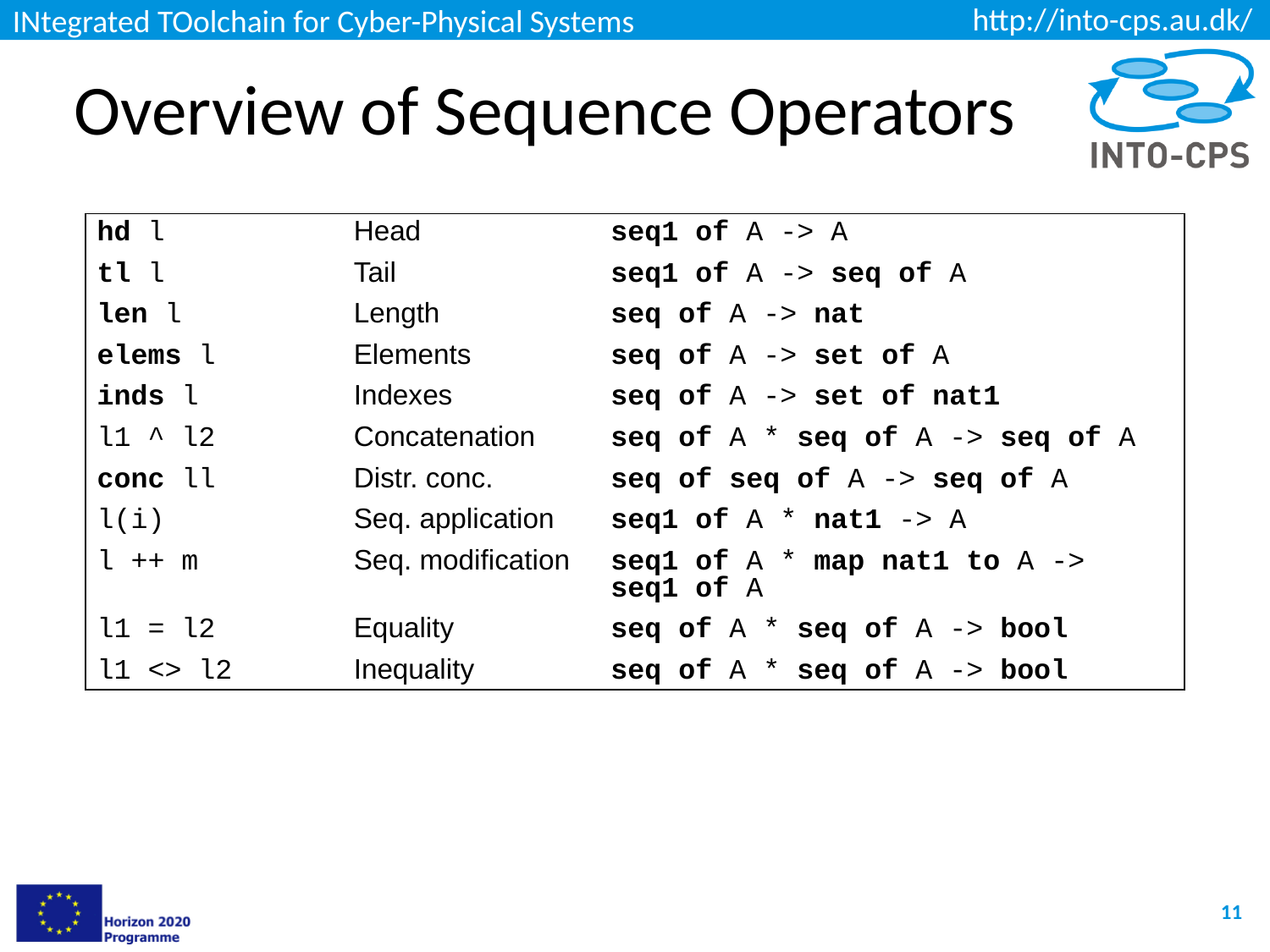

# Overview of Sequence Operators
hd l	Head	seq1 of A -> A
tl l	Tail	seq1 of A -> seq of A
len l	Length	seq of A -> nat
elems l	Elements	seq of A -> set of A
inds l	Indexes	seq of A -> set of nat1
l1 ^ l2	Concatenation	seq of A * seq of A -> seq of A
conc ll	Distr. conc.	seq of seq of A -> seq of A
l(i)	Seq. application	seq1 of A * nat1 -> A
l ++ m	Seq. modification	seq1 of A * map nat1 to A ->
		seq1 of A
l1 = l2	Equality	seq of A * seq of A -> bool
l1 <> l2	Inequality	seq of A * seq of A -> bool
11